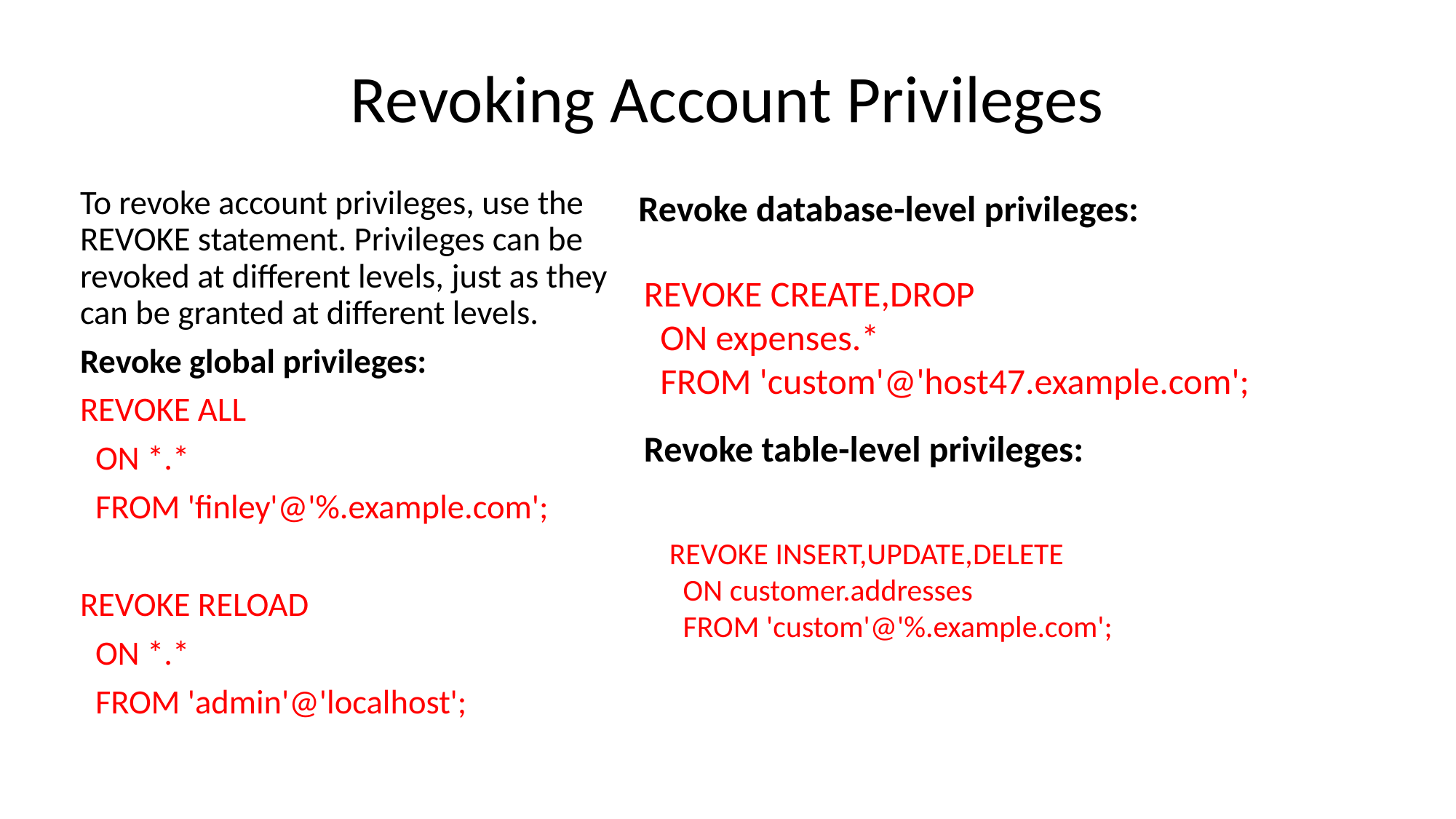

# Revoking Account Privileges
To revoke account privileges, use the REVOKE statement. Privileges can be revoked at different levels, just as they can be granted at different levels.
Revoke global privileges:
REVOKE ALL
  ON *.*
  FROM 'finley'@'%.example.com';

REVOKE RELOAD
  ON *.*
  FROM 'admin'@'localhost';

Revoke database-level privileges:

REVOKE CREATE,DROP
  ON expenses.*
  FROM 'custom'@'host47.example.com';
Revoke table-level privileges:

REVOKE INSERT,UPDATE,DELETE
  ON customer.addresses
  FROM 'custom'@'%.example.com';